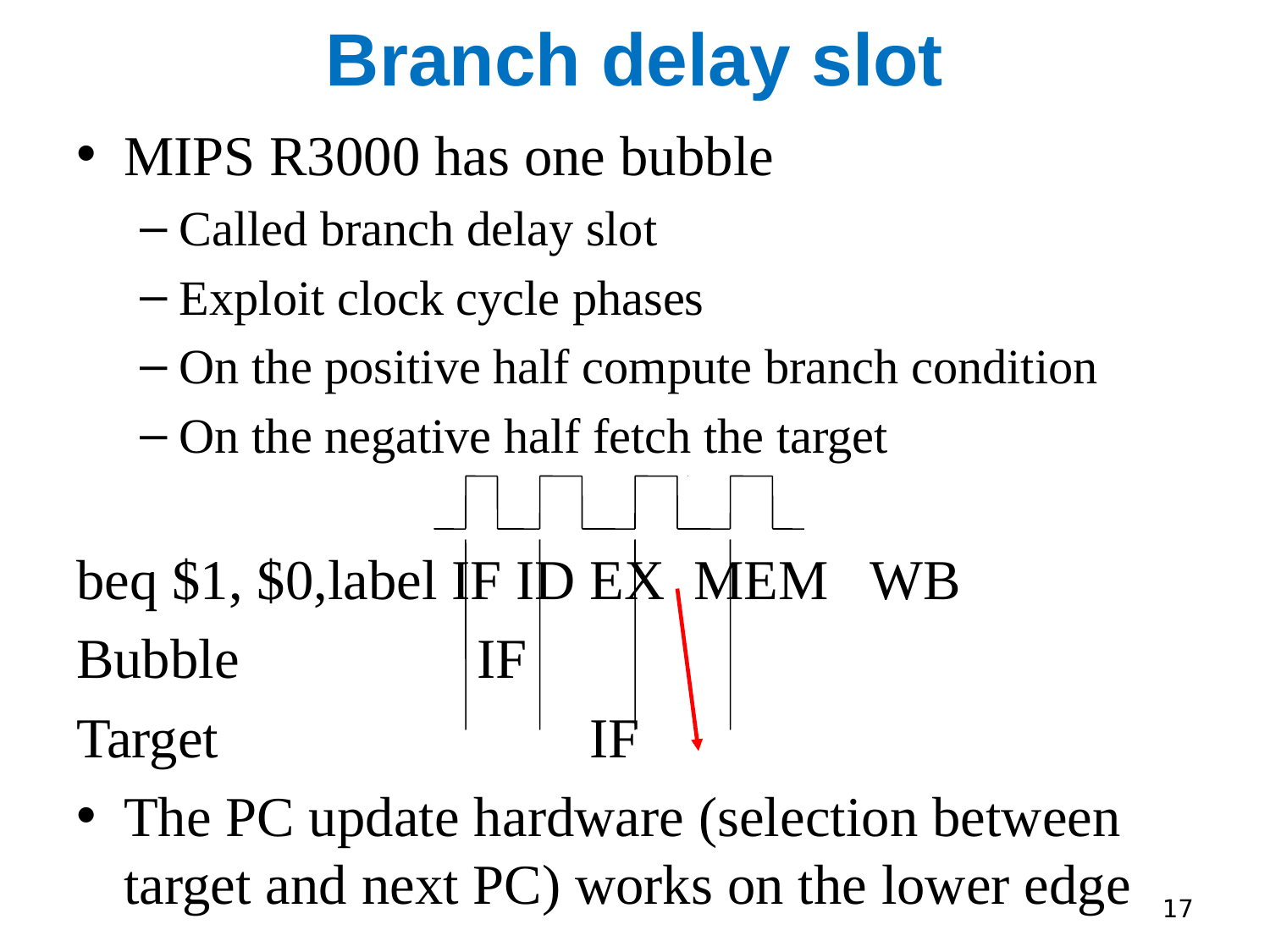

# Branch delay slot
MIPS R3000 has one bubble
Called branch delay slot
Exploit clock cycle phases
On the positive half compute branch condition
On the negative half fetch the target

beq $1, $0,label IF ID EX  MEM   WB
Bubble		       IF
Target			      IF
The PC update hardware (selection between target and next PC) works on the lower edge

17